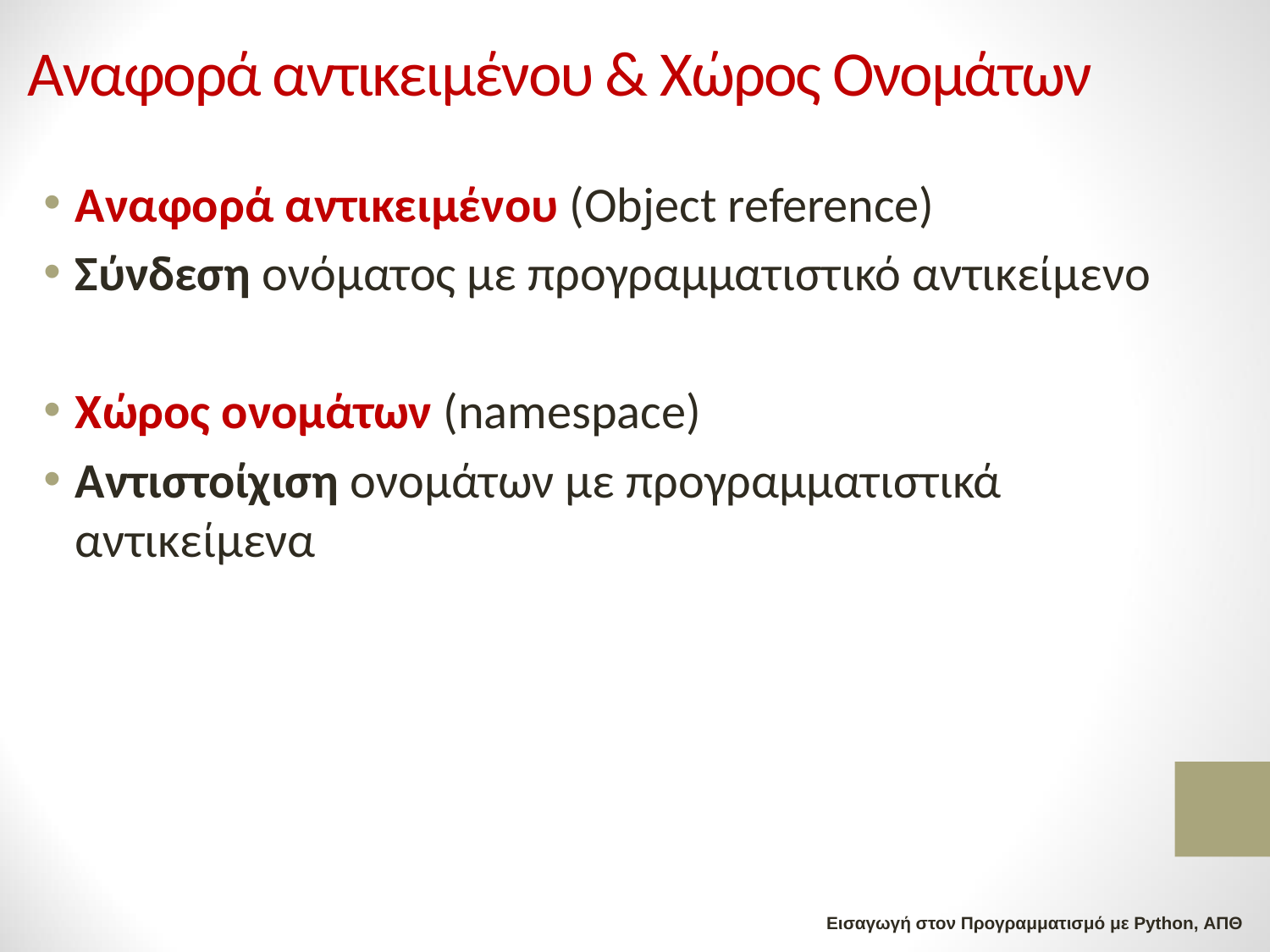

# Αναφορά αντικειμένου & Χώρος Ονομάτων
Αναφορά αντικειμένου (Object reference)
Σύνδεση ονόματος με προγραμματιστικό αντικείμενο

Χώρος ονομάτων (namespace)
Αντιστοίχιση ονομάτων με προγραμματιστικά αντικείμενα